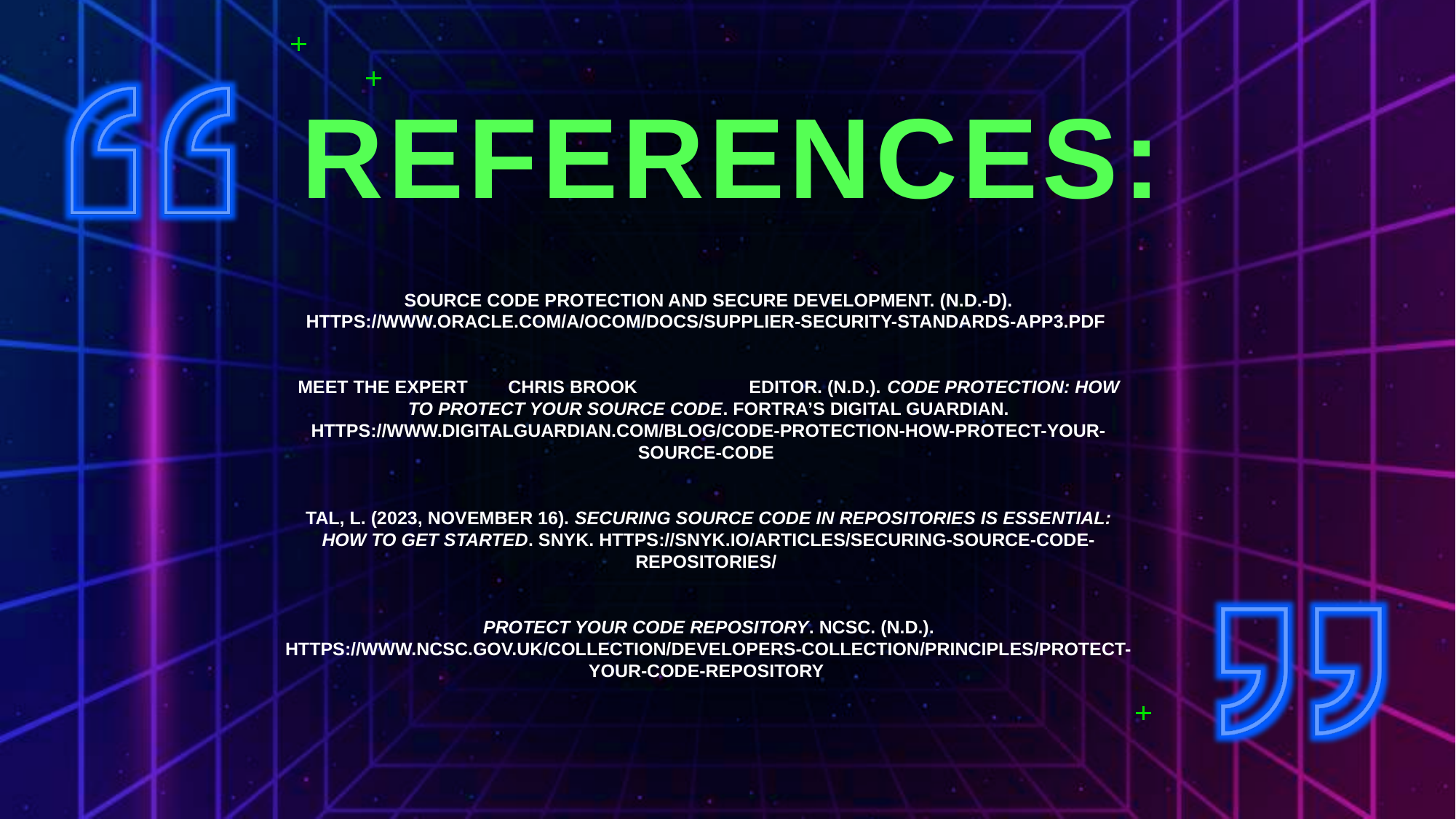

# References:

Source code protection and secure development. (n.d.-d). https://www.oracle.com/a/ocom/docs/supplier-security-standards-app3.pdf

Meet the Expert        Chris Brook                      Editor. (n.d.). Code protection: How to protect your source code. Fortra’s Digital Guardian. https://www.digitalguardian.com/blog/code-protection-how-protect-your-source-code

Tal, L. (2023, November 16). Securing source code in repositories is essential: How to get started. Snyk. https://snyk.io/articles/securing-source-code-repositories/

Protect your code repository. NCSC. (n.d.). https://www.ncsc.gov.uk/collection/developers-collection/principles/protect-your-code-repository